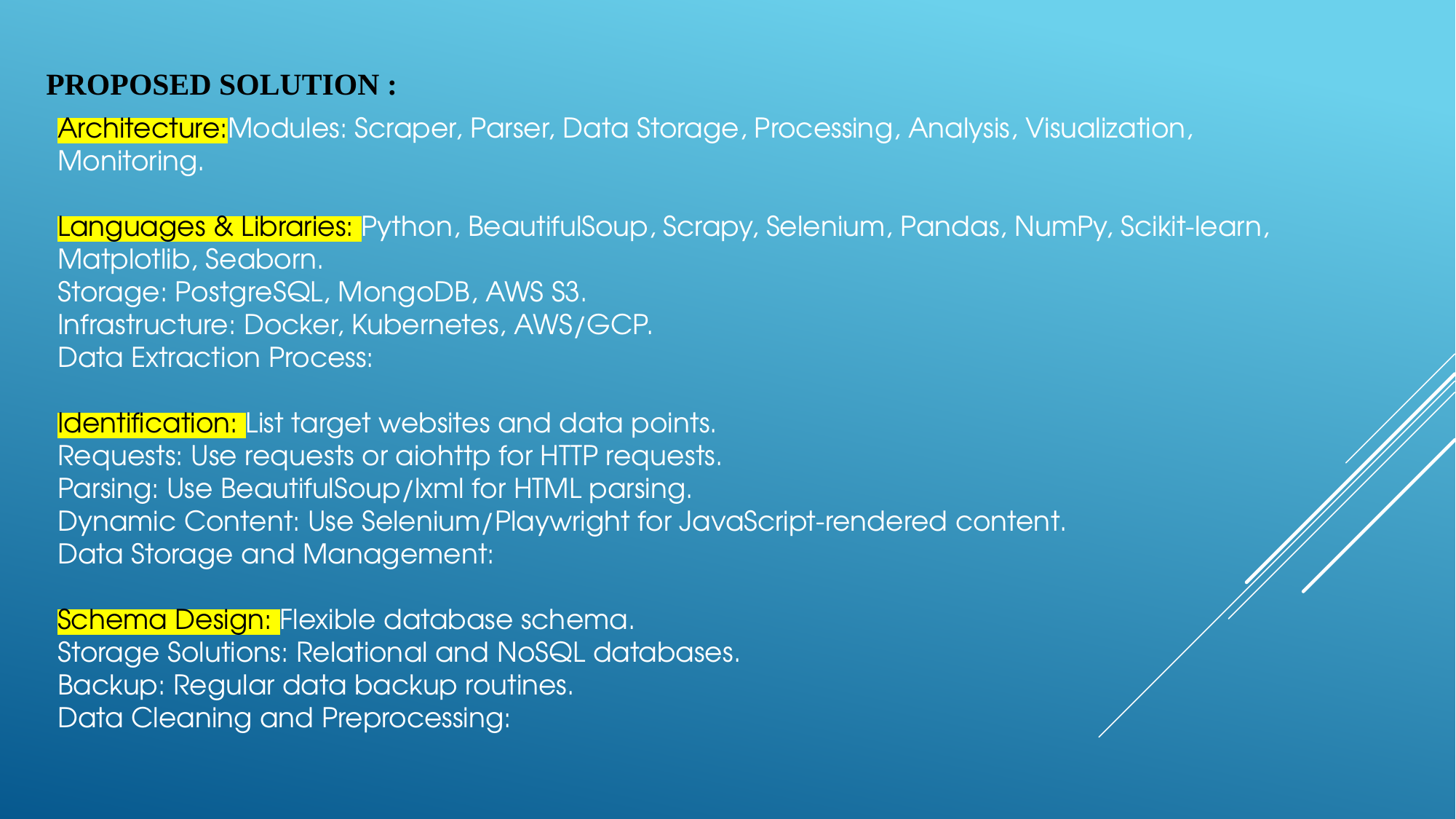

# PROPOSED SOLUTION :
Architecture:Modules: Scraper, Parser, Data Storage, Processing, Analysis, Visualization, Monitoring.

Languages & Libraries: Python, BeautifulSoup, Scrapy, Selenium, Pandas, NumPy, Scikit-learn, Matplotlib, Seaborn.
Storage: PostgreSQL, MongoDB, AWS S3.
Infrastructure: Docker, Kubernetes, AWS/GCP.
Data Extraction Process:

Identification: List target websites and data points.
Requests: Use requests or aiohttp for HTTP requests.
Parsing: Use BeautifulSoup/lxml for HTML parsing.
Dynamic Content: Use Selenium/Playwright for JavaScript-rendered content.
Data Storage and Management:

Schema Design: Flexible database schema.
Storage Solutions: Relational and NoSQL databases.
Backup: Regular data backup routines.
Data Cleaning and Preprocessing: